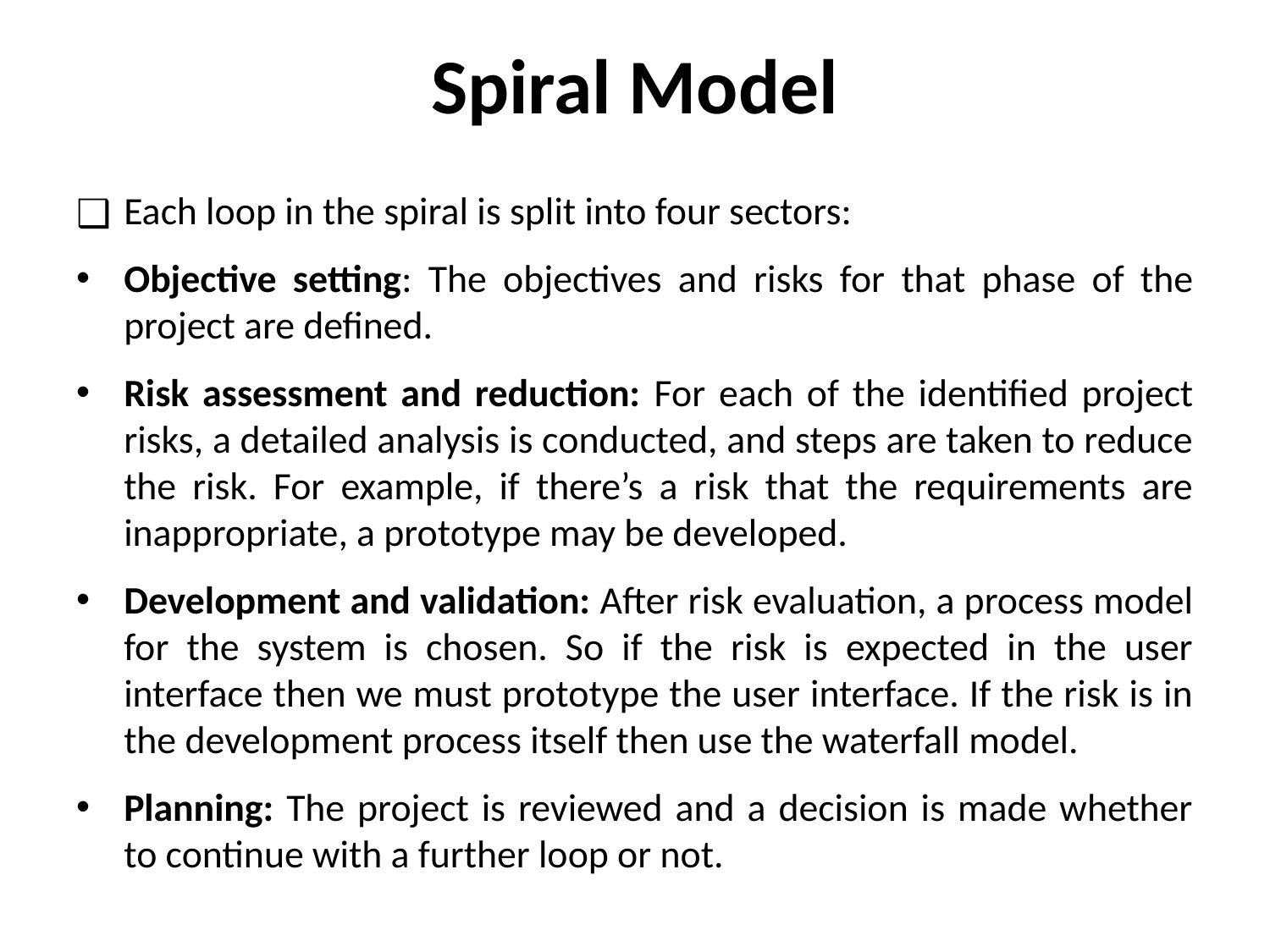

# Spiral Model
Each loop in the spiral is split into four sectors:
Objective setting: The objectives and risks for that phase of the project are defined.
Risk assessment and reduction: For each of the identified project risks, a detailed analysis is conducted, and steps are taken to reduce the risk. For example, if there’s a risk that the requirements are inappropriate, a prototype may be developed.
Development and validation: After risk evaluation, a process model for the system is chosen. So if the risk is expected in the user interface then we must prototype the user interface. If the risk is in the development process itself then use the waterfall model.
Planning: The project is reviewed and a decision is made whether to continue with a further loop or not.